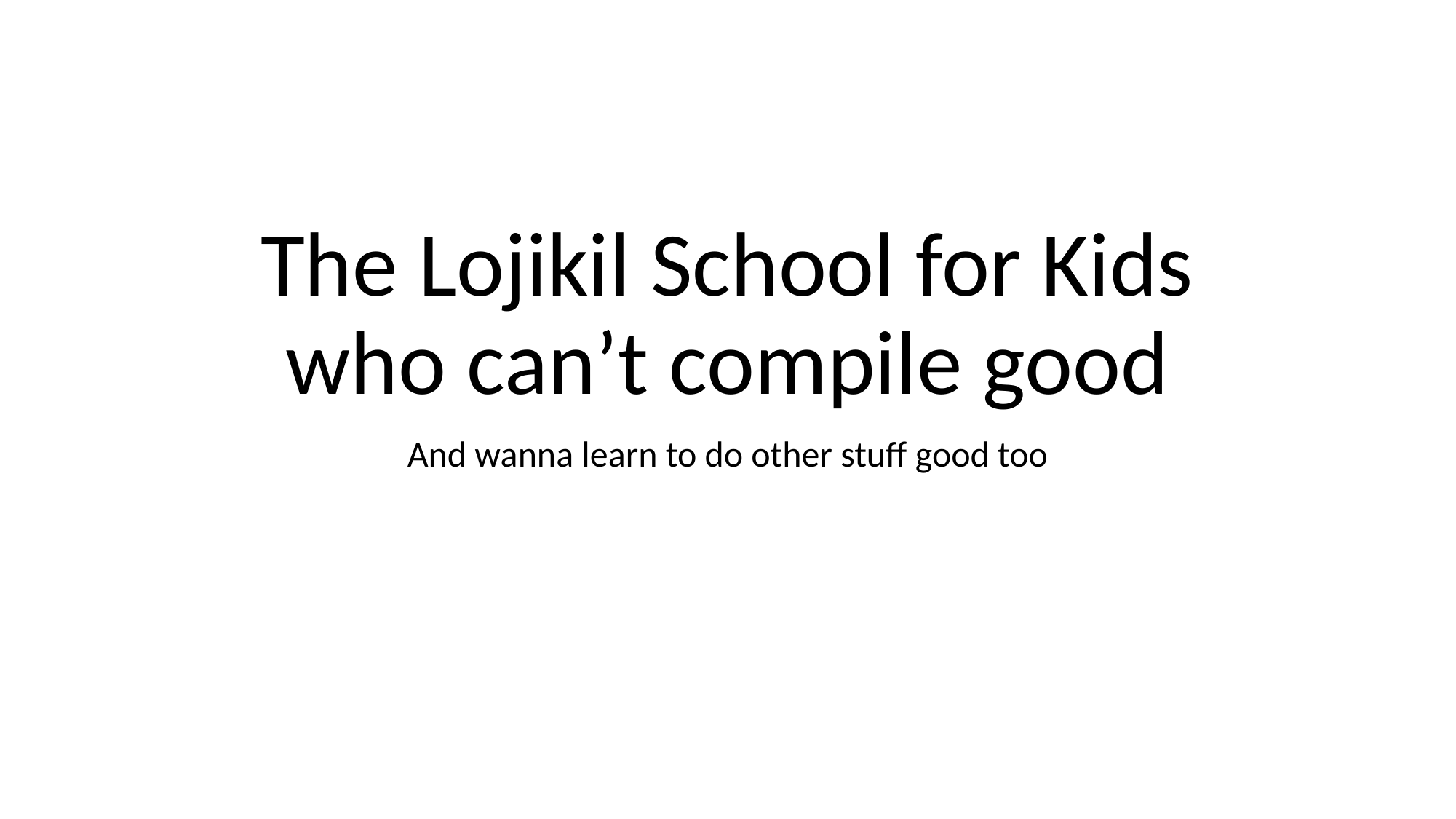

# The Lojikil School for Kids who can’t compile good
And wanna learn to do other stuff good too